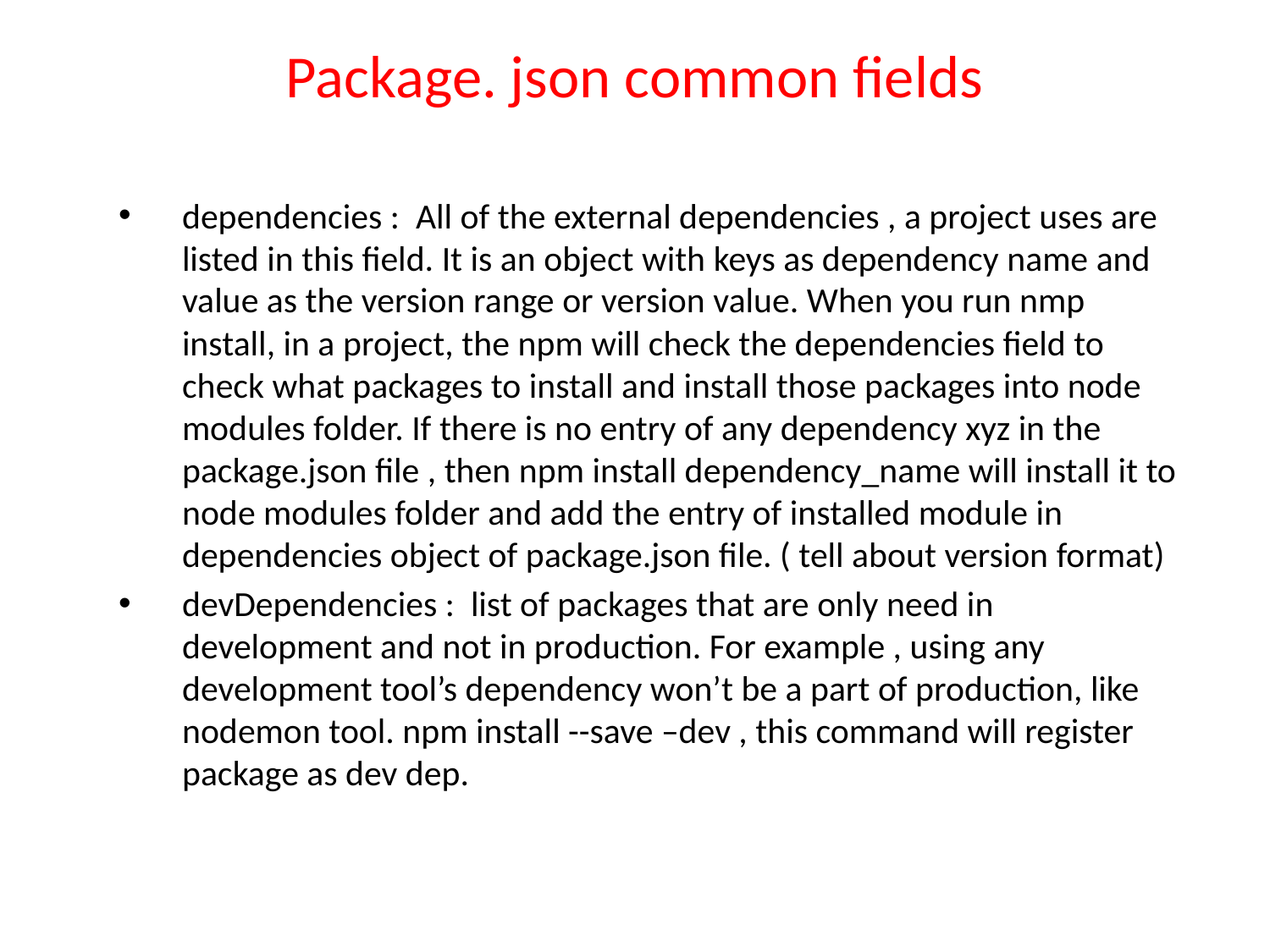

# Package. json common fields

dependencies :  All of the external dependencies , a project uses are listed in this field. It is an object with keys as dependency name and value as the version range or version value. When you run nmp install, in a project, the npm will check the dependencies field to check what packages to install and install those packages into node modules folder. If there is no entry of any dependency xyz in the package.json file , then npm install dependency_name will install it to node modules folder and add the entry of installed module in dependencies object of package.json file. ( tell about version format)
devDependencies :  list of packages that are only need in development and not in production. For example , using any development tool’s dependency won’t be a part of production, like nodemon tool. npm install --save –dev , this command will register package as dev dep.